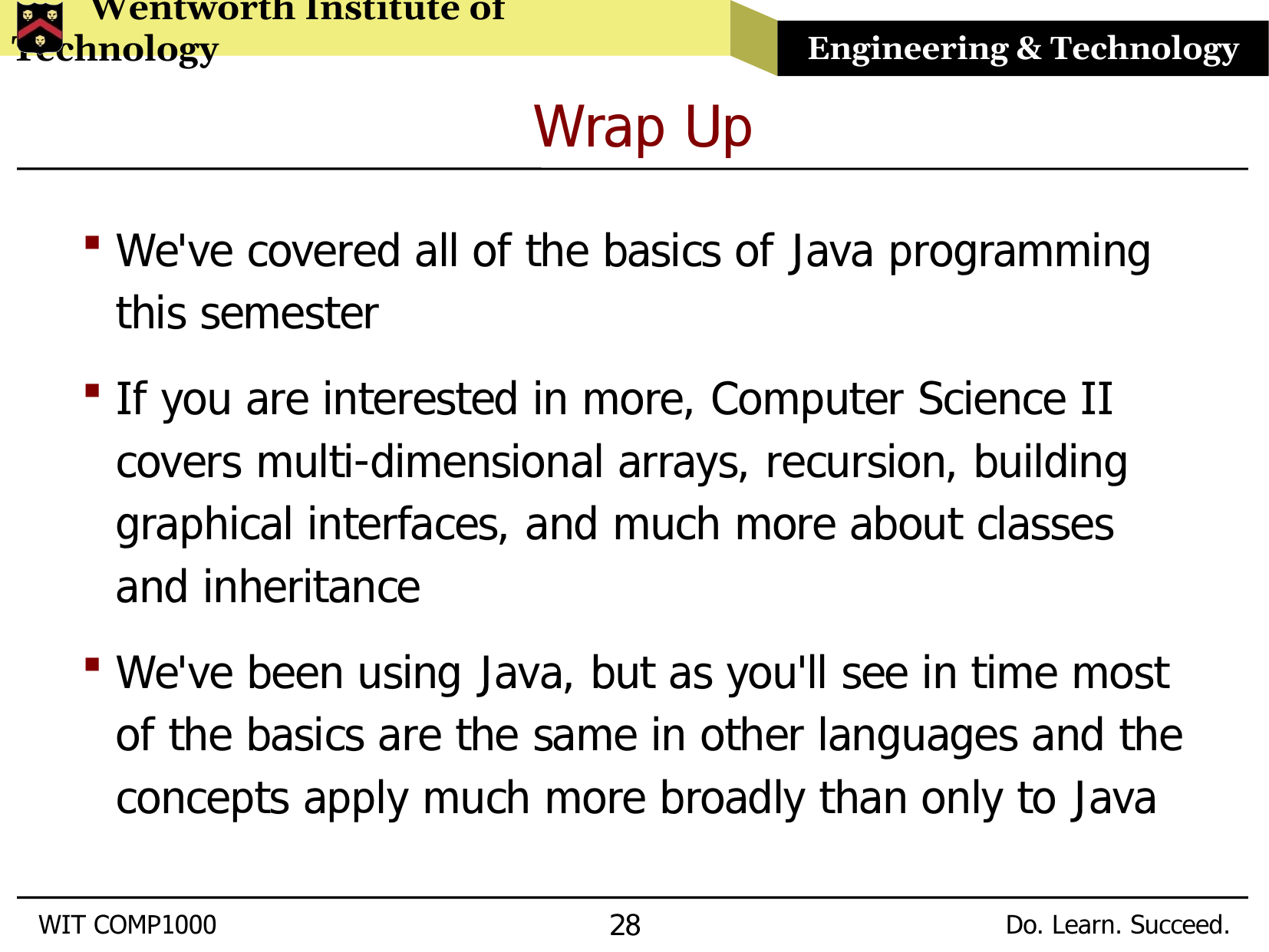

# Wrap Up
We've covered all of the basics of Java programming this semester
If you are interested in more, Computer Science II covers multi-dimensional arrays, recursion, building graphical interfaces, and much more about classes and inheritance
We've been using Java, but as you'll see in time most of the basics are the same in other languages and the concepts apply much more broadly than only to Java